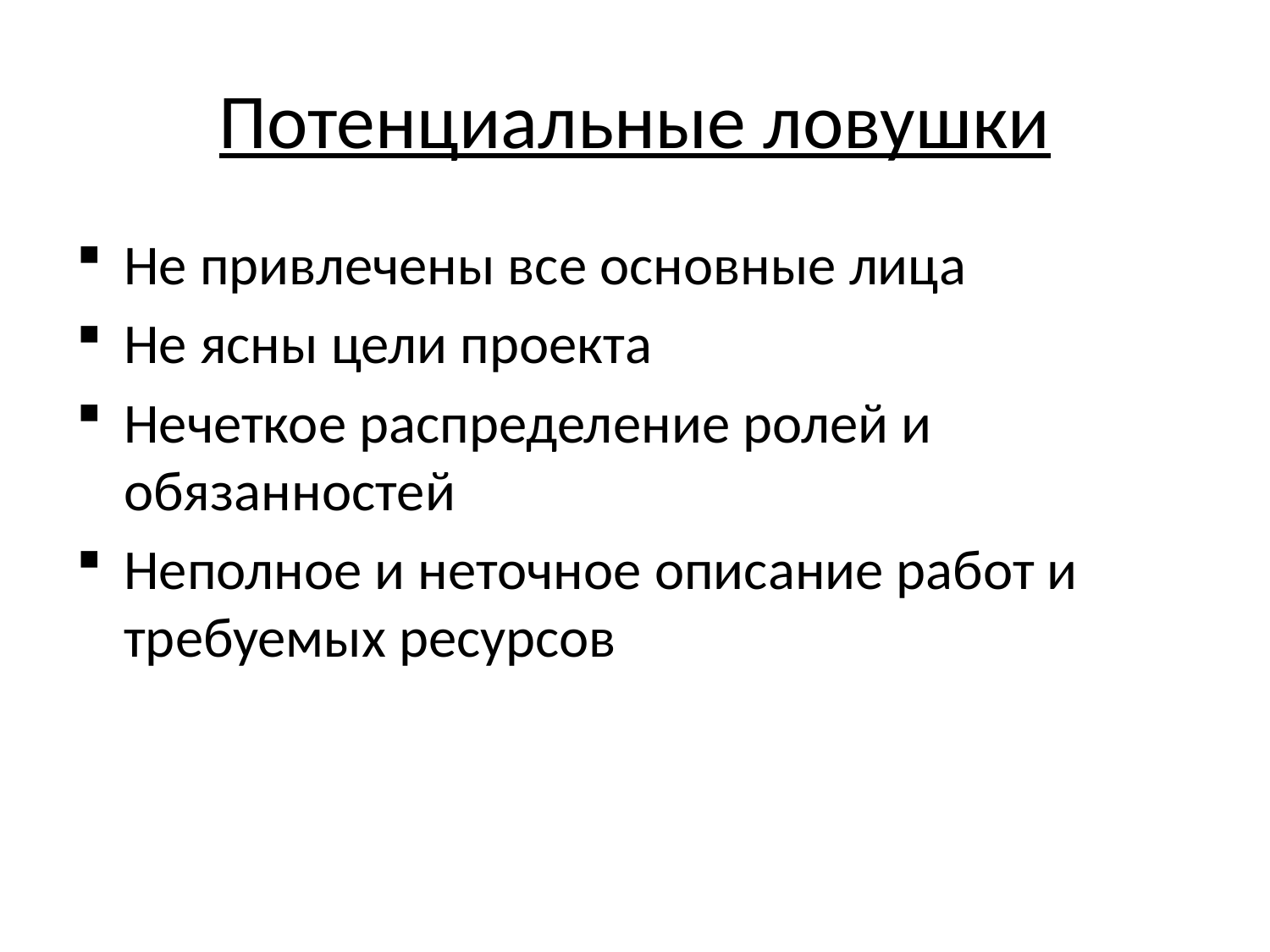

# Потенциальные ловушки
Не привлечены все основные лица
Не ясны цели проекта
Нечеткое распределение ролей и обязанностей
Неполное и неточное описание работ и требуемых ресурсов